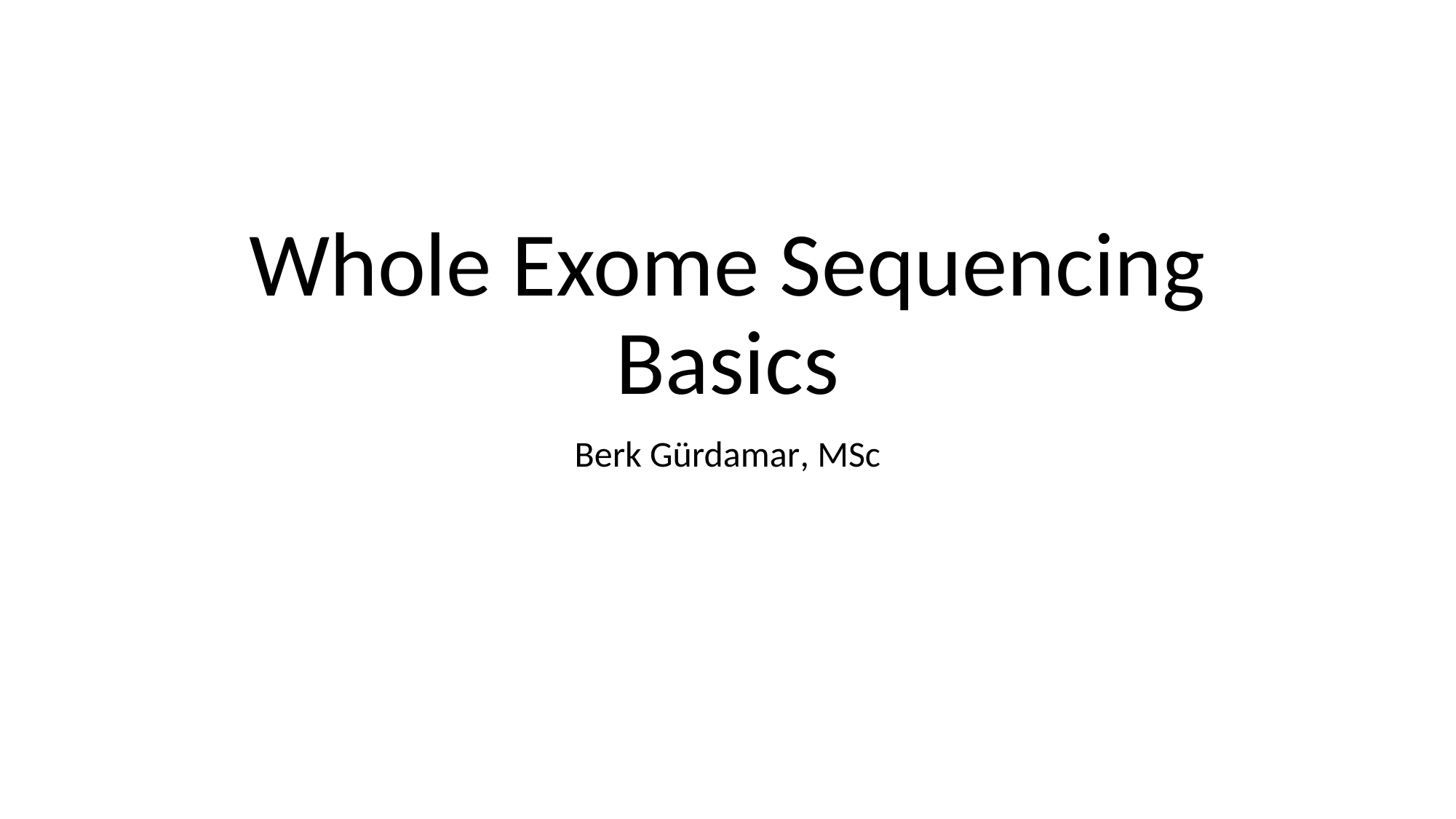

# Whole Exome Sequencing Basics
Berk Gürdamar, MSc